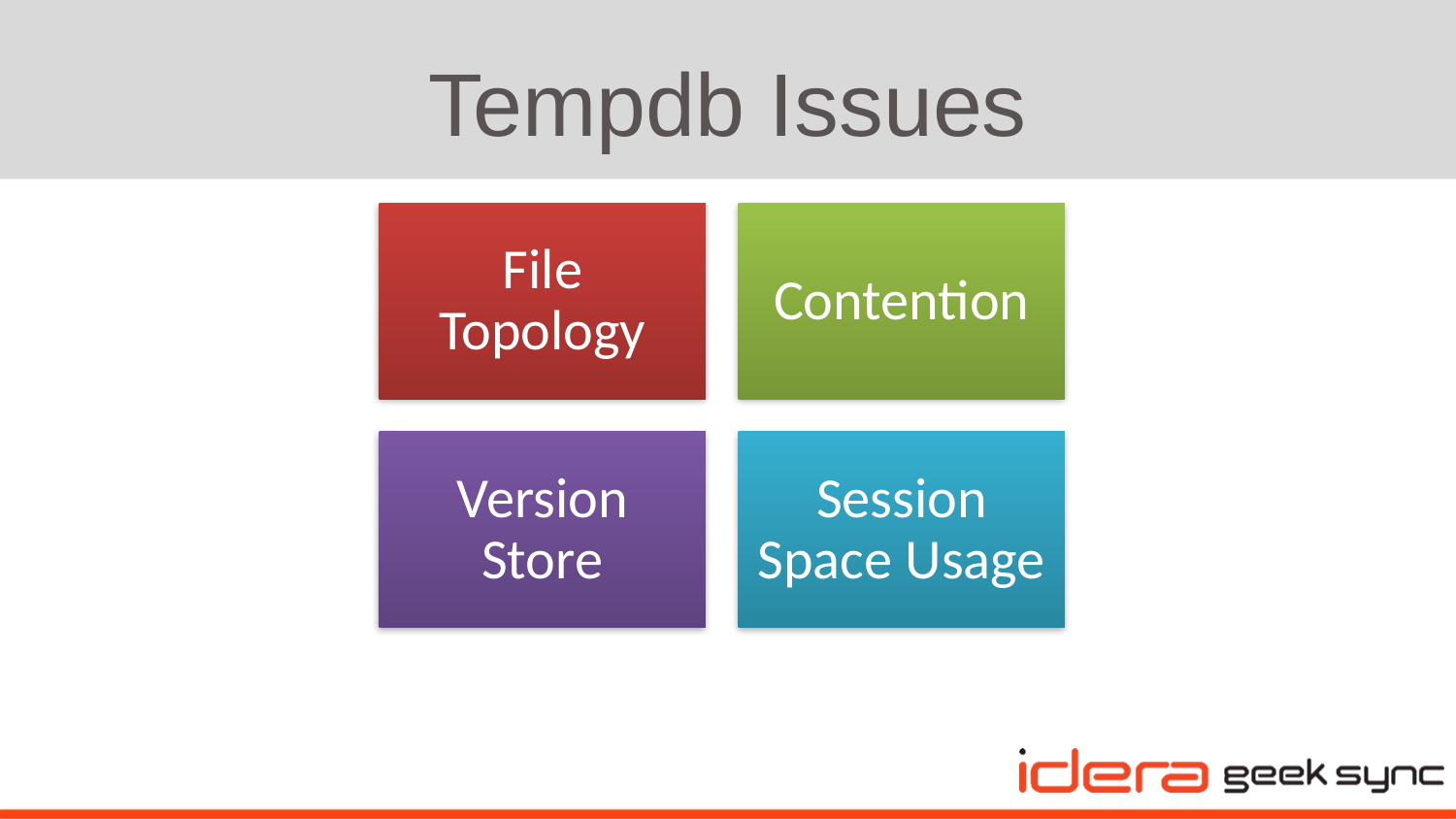

# Tempdb Issues
File Topology
Contention
Version Store
Session Space Usage